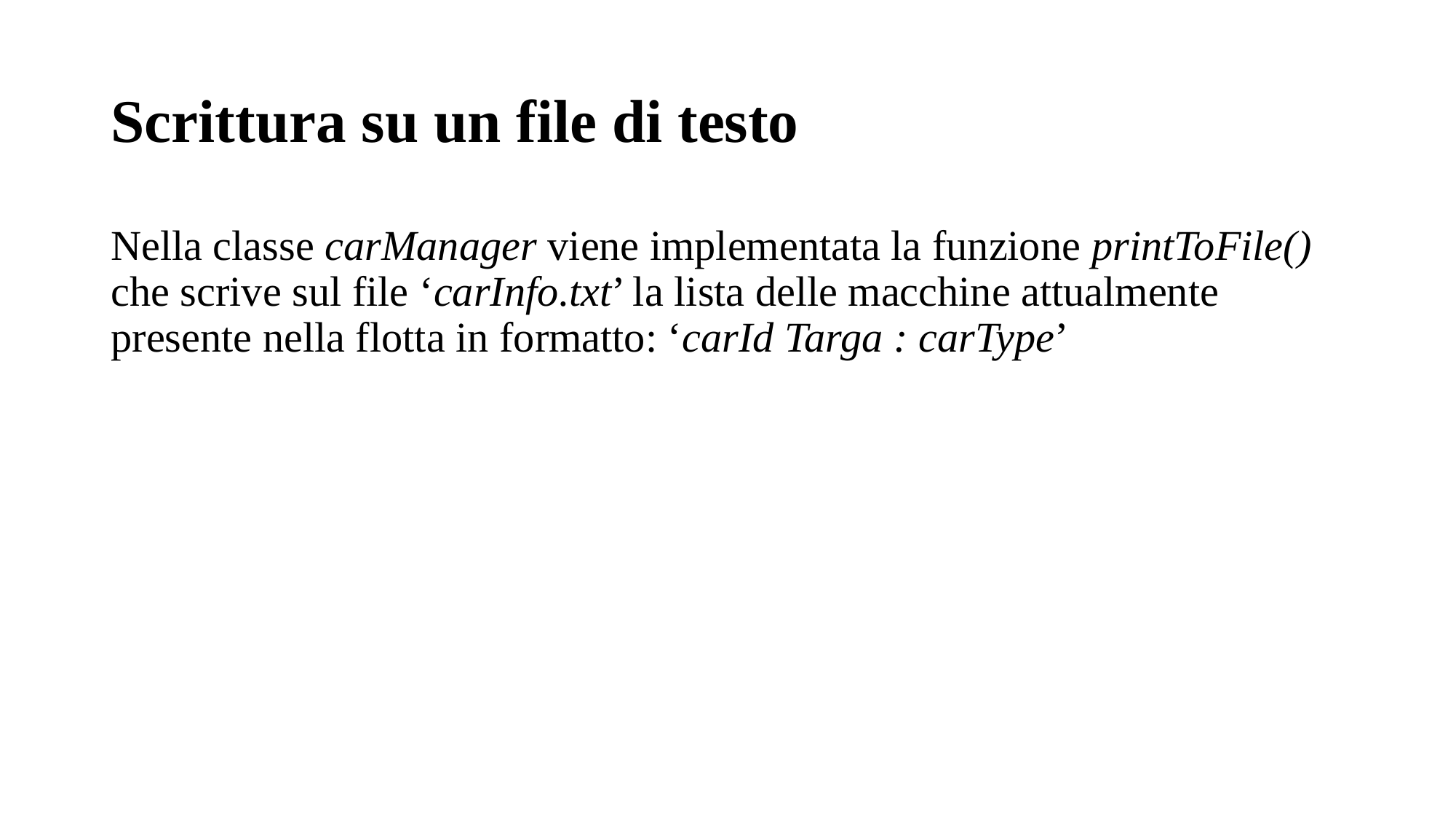

# Scrittura su un file di testo
Nella classe carManager viene implementata la funzione printToFile() che scrive sul file ‘carInfo.txt’ la lista delle macchine attualmente presente nella flotta in formatto: ‘carId Targa : carType’